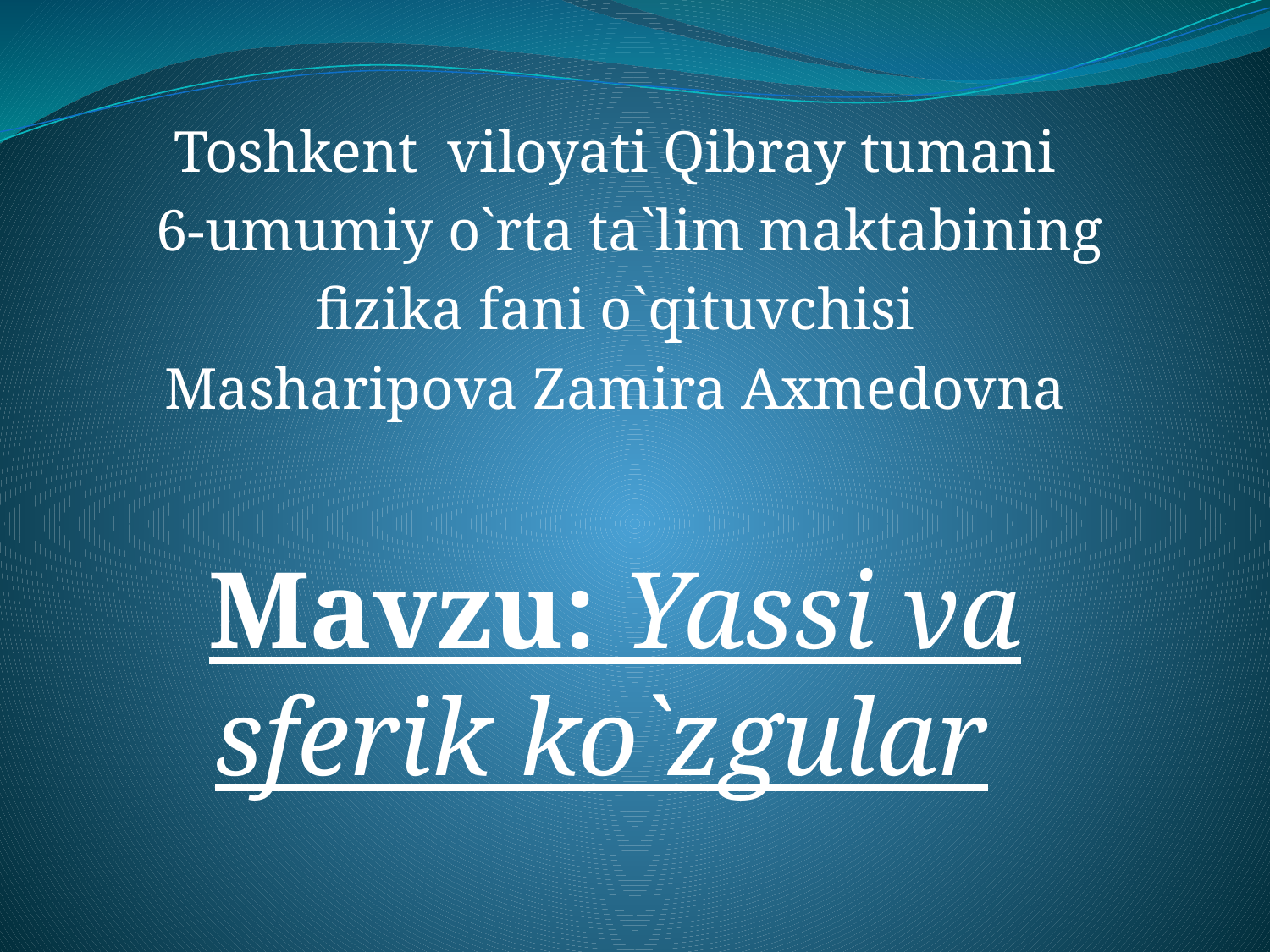

Toshkent  viloyati Qibray tumani
  6-umumiy o`rta ta`lim maktabining
 fizika fani o`qituvchisi
Masharipova Zamira Axmedovna

Mavzu: Yassi va sferik ko`zgular